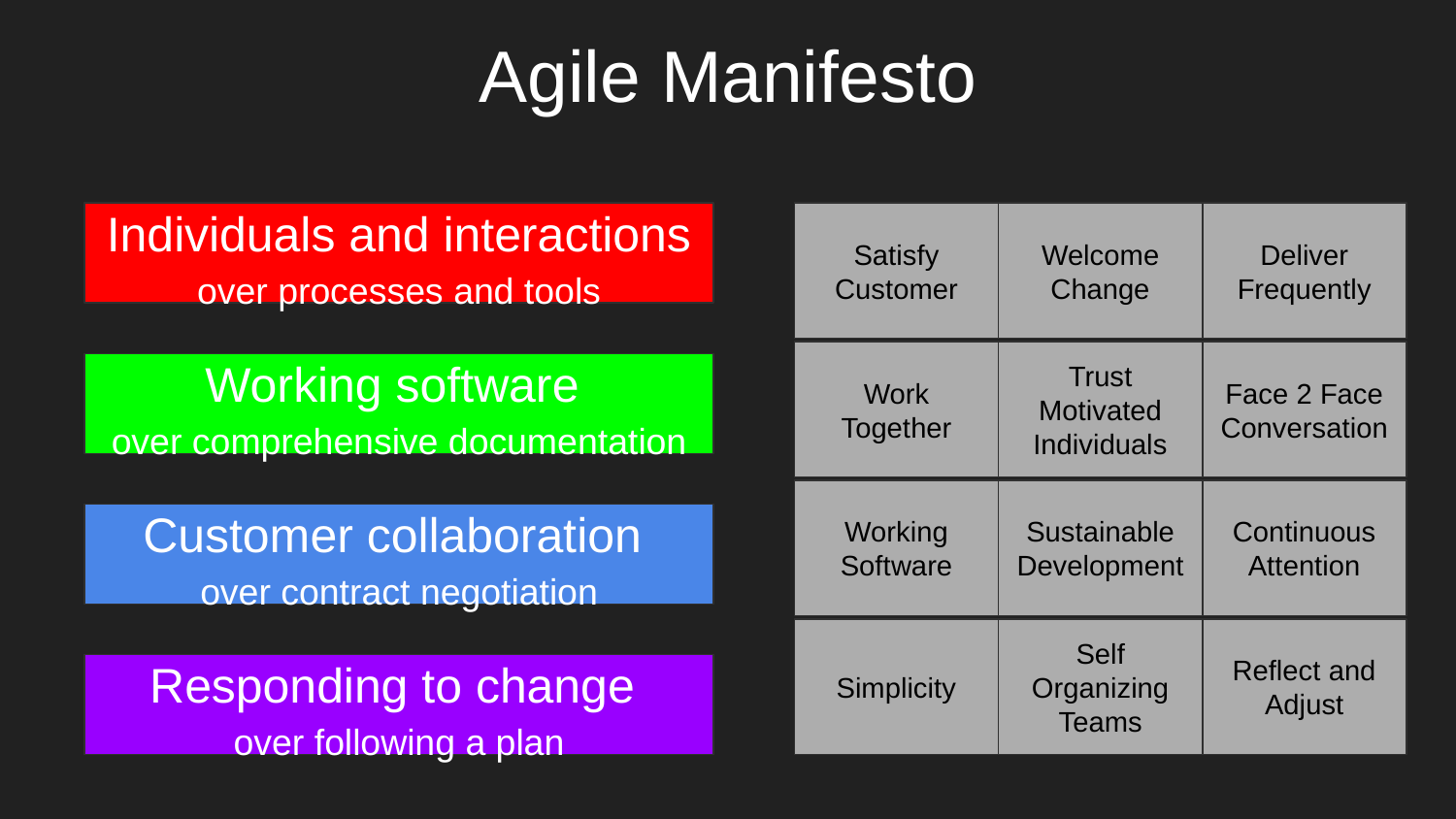

# Agile Manifesto

Individuals and interactions over processes and tools
Satisfy Customer
Welcome Change
Deliver Frequently
Work Together
Trust Motivated Individuals
Face 2 Face Conversation
Working software
over comprehensive documentation
Working Software
Sustainable Development
Continuous Attention
Customer collaboration
over contract negotiation
Simplicity
Self Organizing Teams
Reflect and Adjust
Responding to change
over following a plan